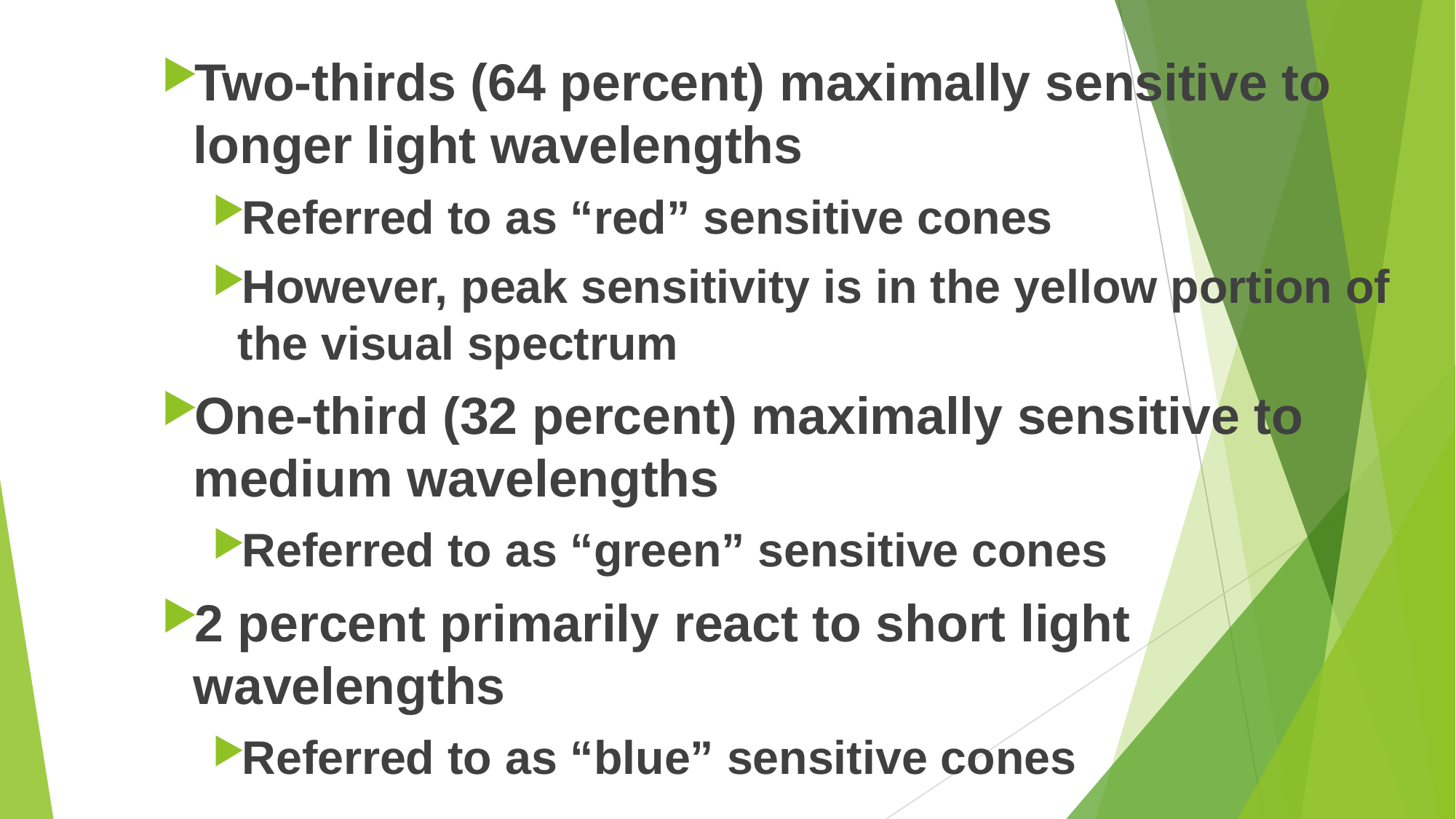

Two-thirds (64 percent) maximally sensitive to longer light wavelengths
Referred to as “red” sensitive cones
However, peak sensitivity is in the yellow portion of the visual spectrum
One-third (32 percent) maximally sensitive to medium wavelengths
Referred to as “green” sensitive cones
2 percent primarily react to short light wavelengths
Referred to as “blue” sensitive cones

#